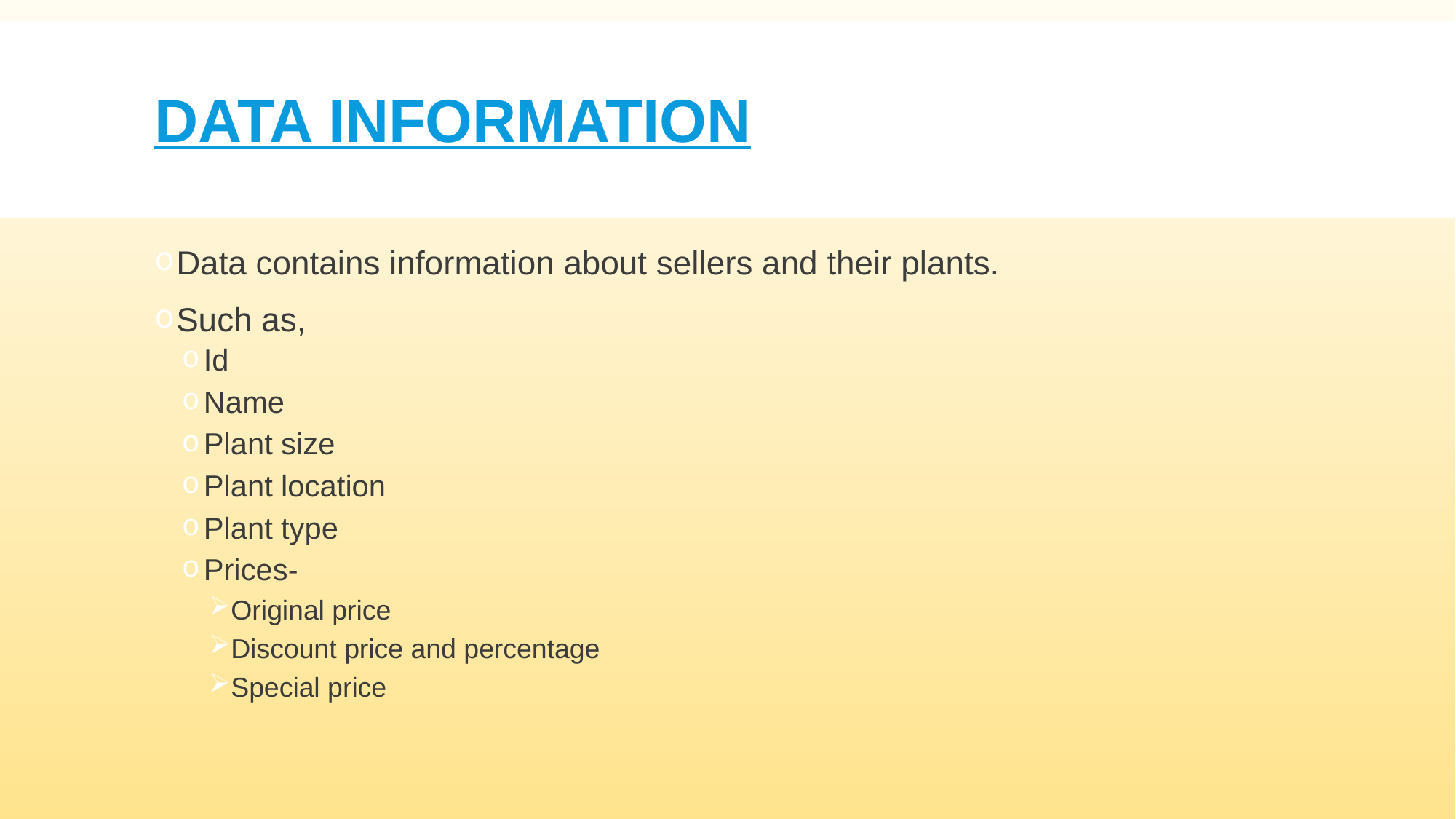

# Data information
Data contains information about sellers and their plants.
Such as,
Id
Name
Plant size
Plant location
Plant type
Prices-
Original price
Discount price and percentage
Special price